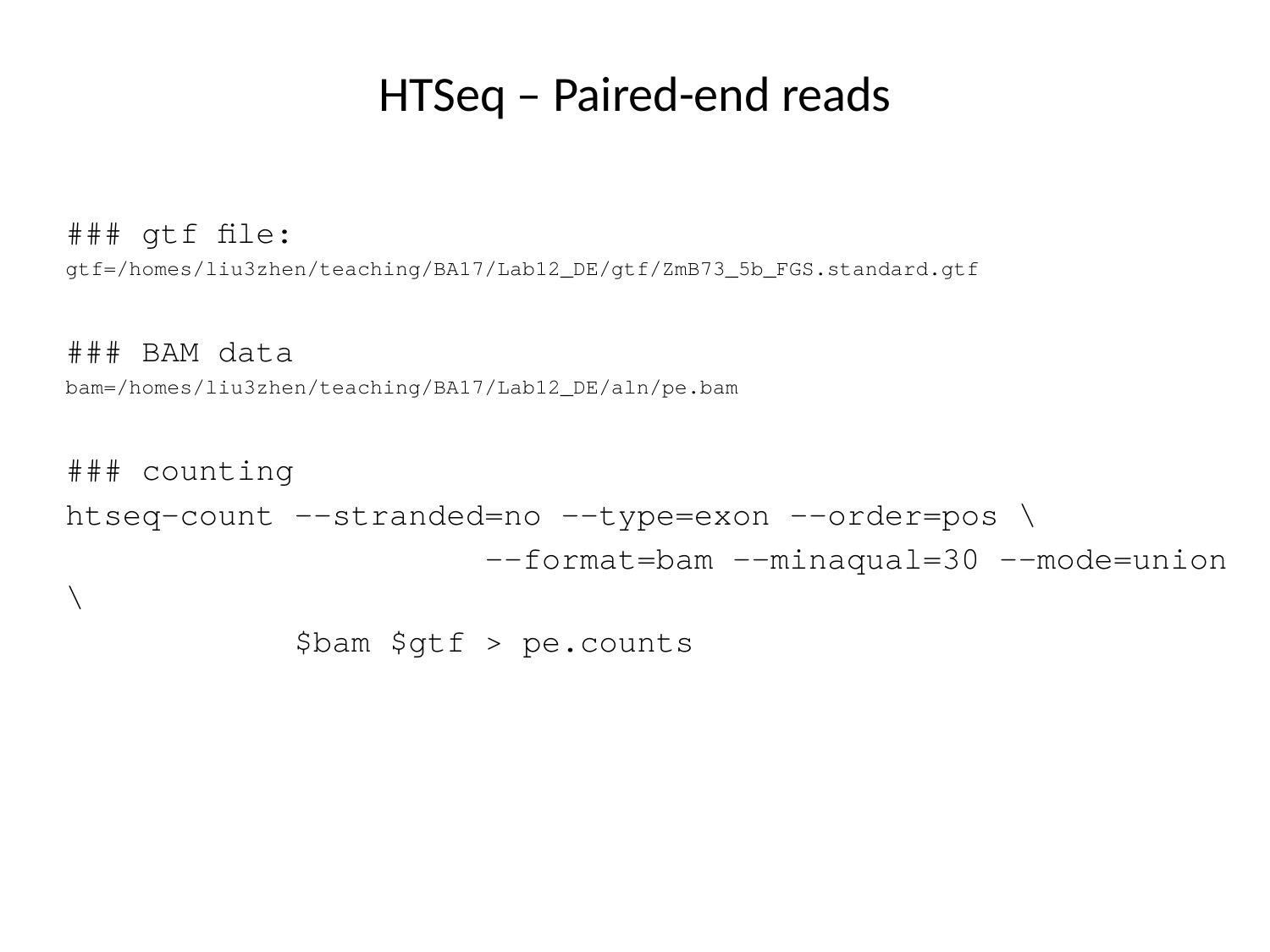

# HTSeq – Paired-end reads
### gtf file:
gtf=/homes/liu3zhen/teaching/BA17/Lab12_DE/gtf/ZmB73_5b_FGS.standard.gtf

### BAM data
bam=/homes/liu3zhen/teaching/BA17/Lab12_DE/aln/pe.bam

### counting
htseq-count --stranded=no --type=exon --order=pos \
			  --format=bam --minaqual=30 --mode=union \
            $bam $gtf > pe.counts